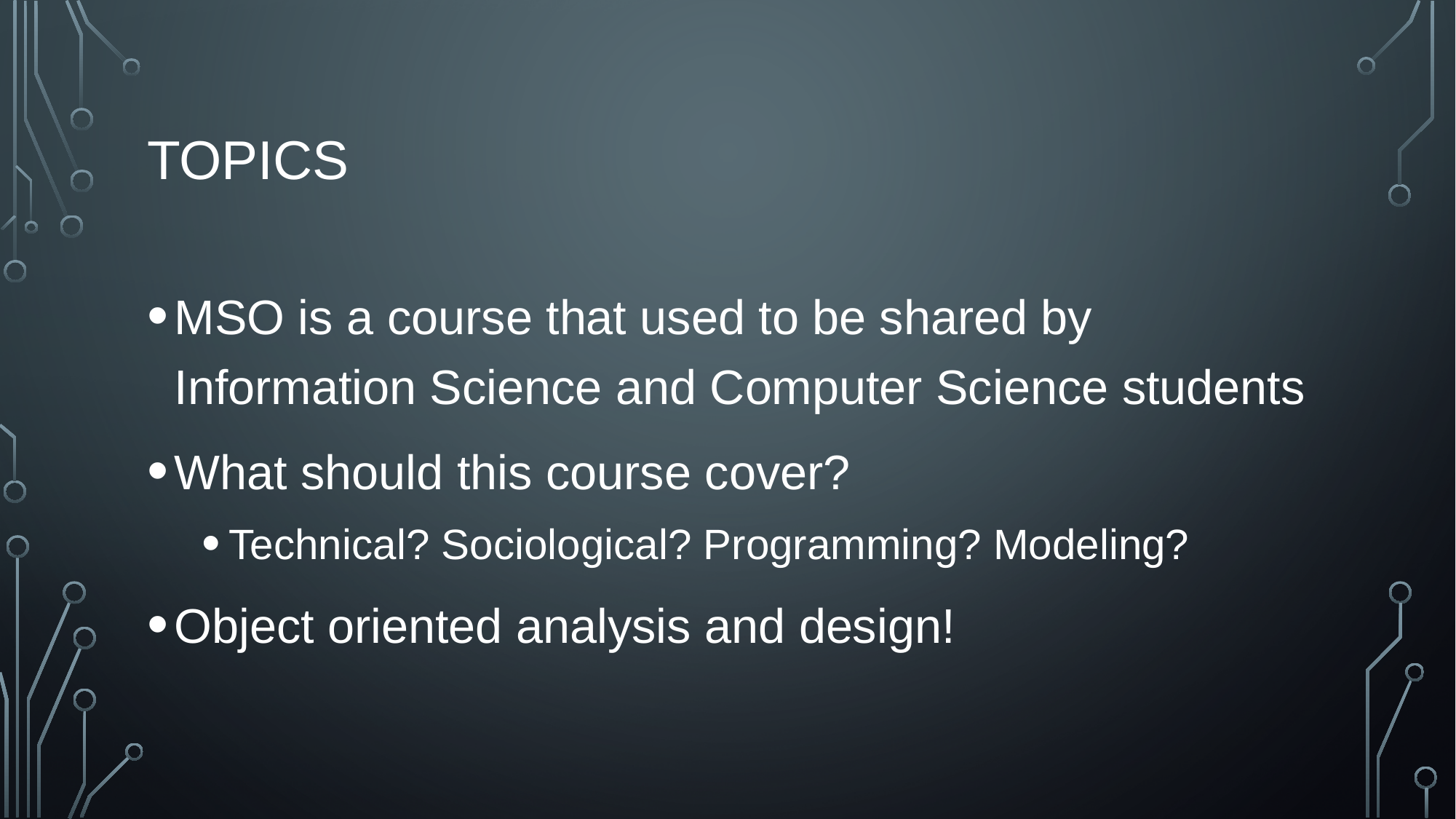

# Topics
MSO is a course that used to be shared by Information Science and Computer Science students
What should this course cover?
Technical? Sociological? Programming? Modeling?
Object oriented analysis and design!